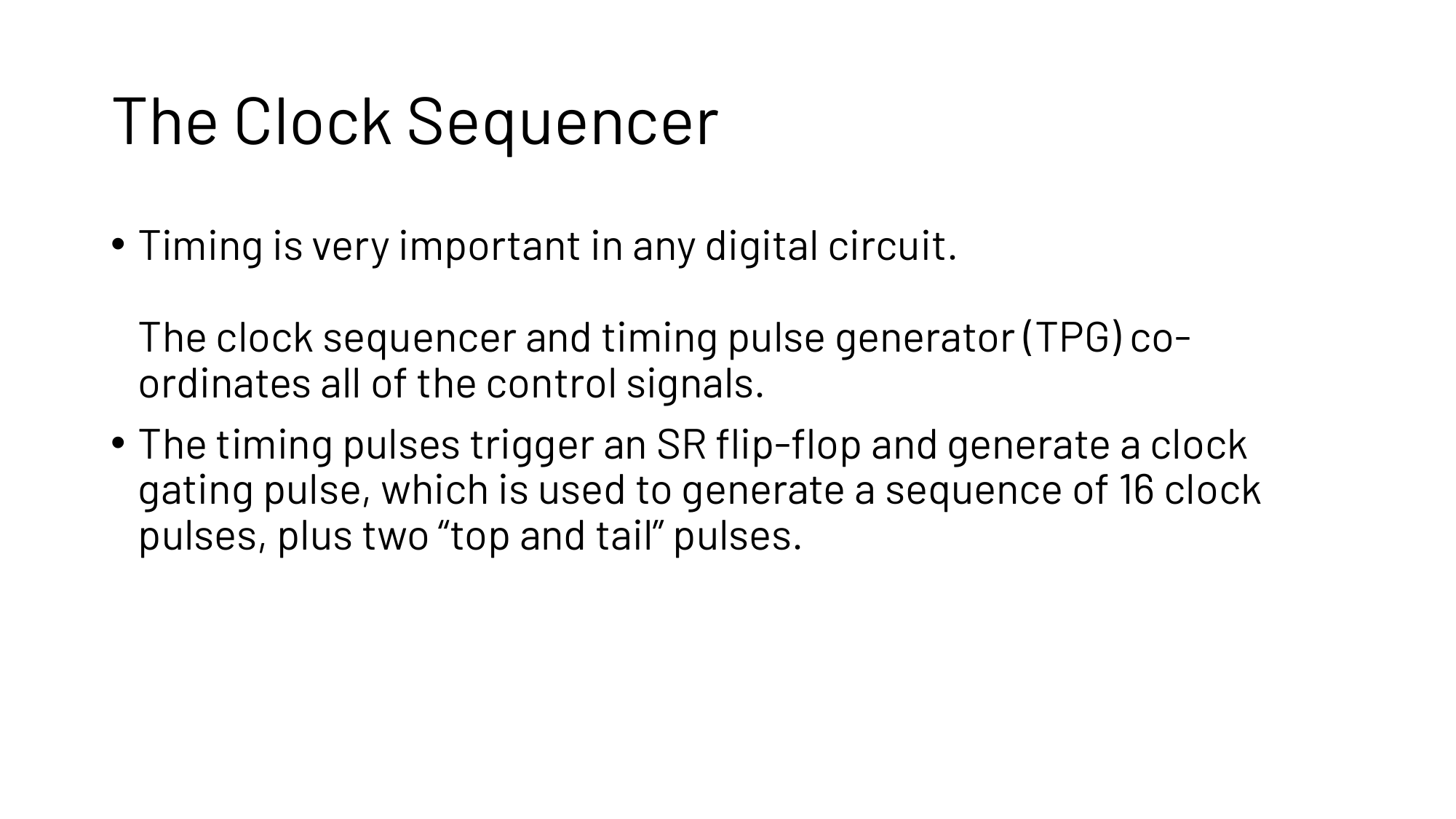

# The Clock Sequencer
Timing is very important in any digital circuit.
The clock sequencer and timing pulse generator (TPG) co-ordinates all of the control signals.
The timing pulses trigger an SR flip-flop and generate a clock gating pulse, which is used to generate a sequence of 16 clock pulses, plus two “top and tail” pulses.